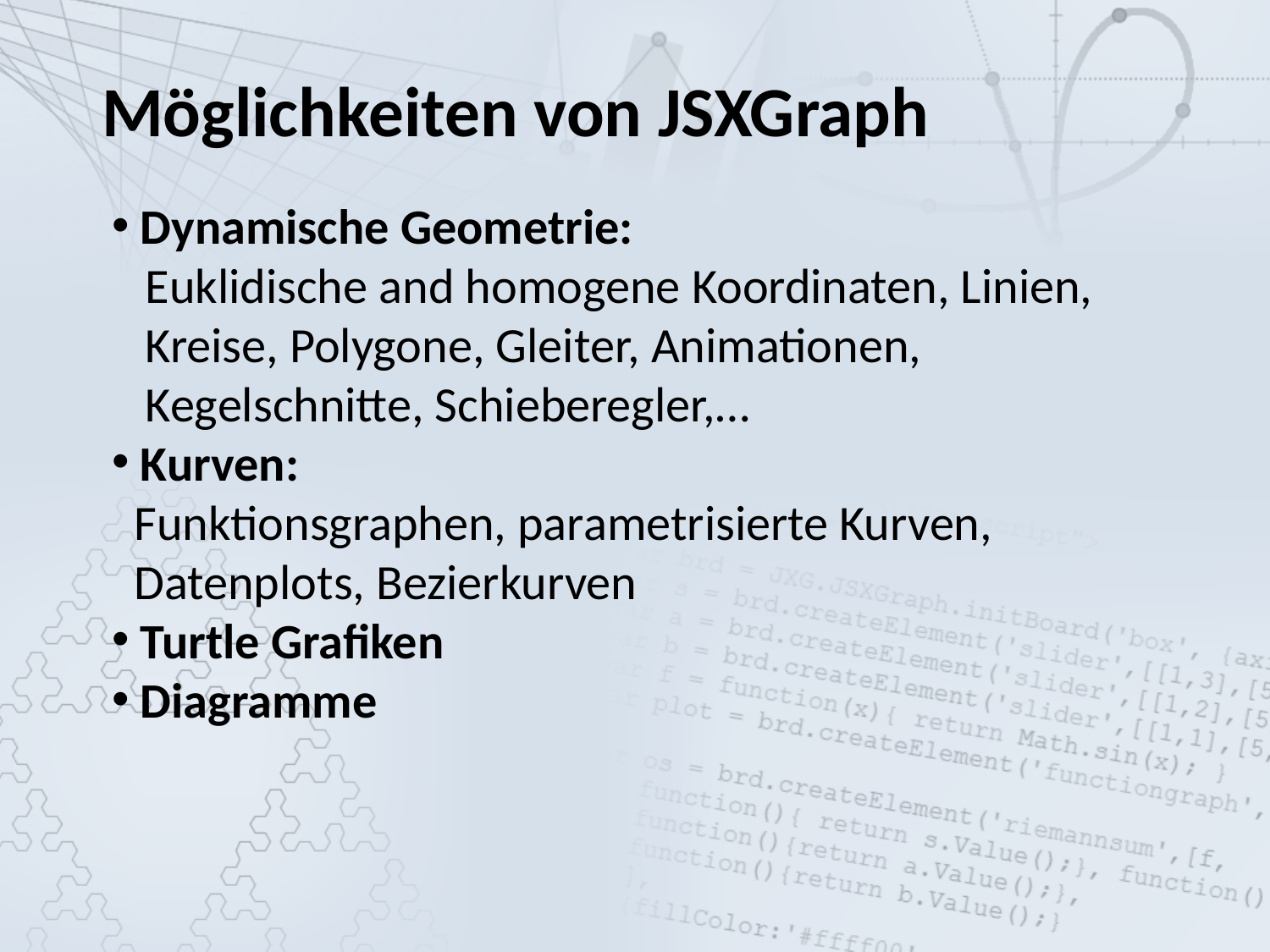

Möglichkeiten von JSXGraph
 Dynamische Geometrie:
   Euklidische and homogene Koordinaten, Linien,
   Kreise, Polygone, Gleiter, Animationen,
   Kegelschnitte, Schieberegler,…
 Kurven:
  Funktionsgraphen, parametrisierte Kurven,
  Datenplots, Bezierkurven
 Turtle Grafiken
 Diagramme